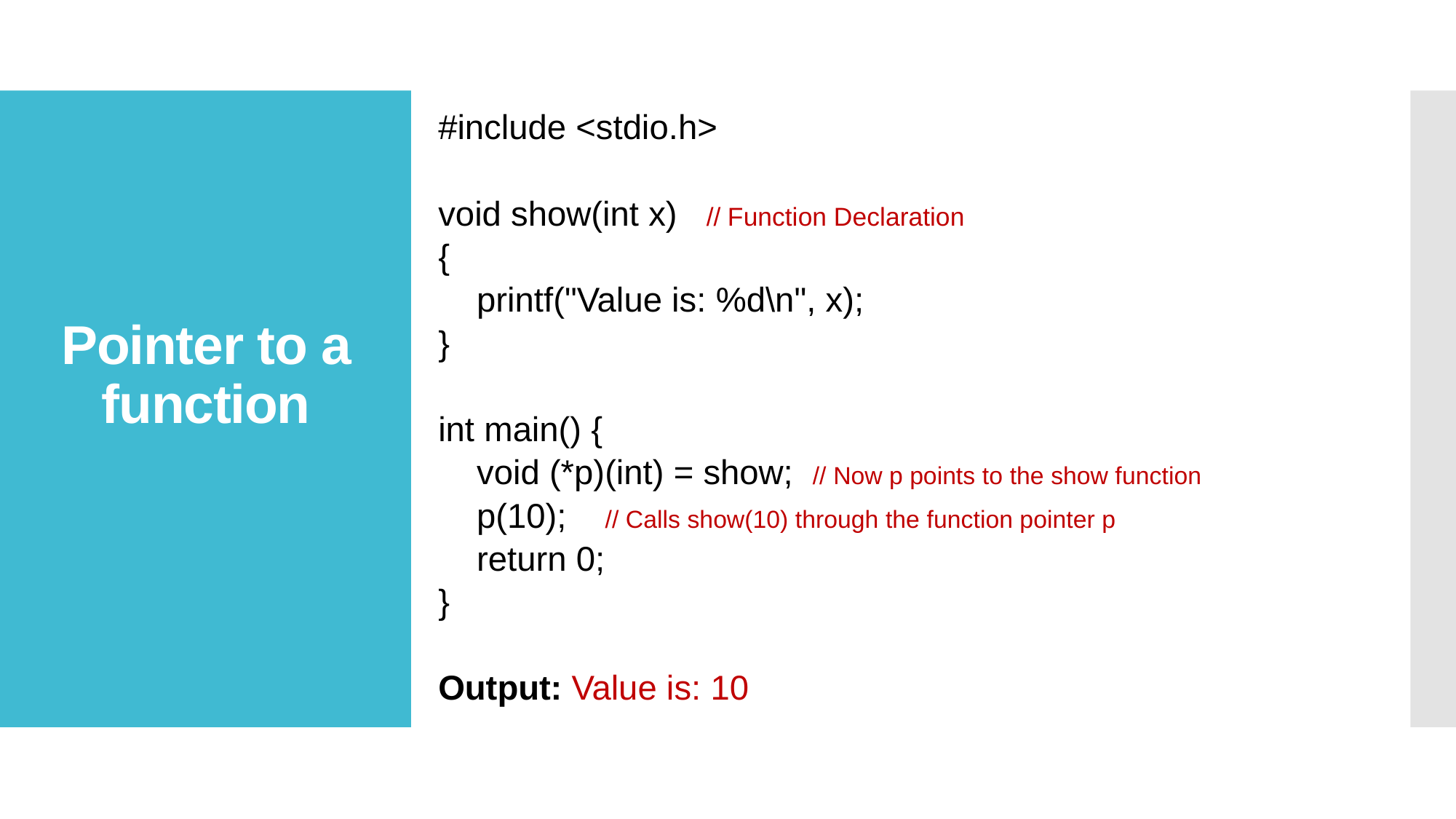

#include <stdio.h>

void show(int x)   // Function Declaration
{
    printf("Value is: %d\n", x);
}

int main() {
    void (*p)(int) = show;  // Now p points to the show function
    p(10);    // Calls show(10) through the function pointer p
    return 0;
}

Output: Value is: 10
# Pointer to a function